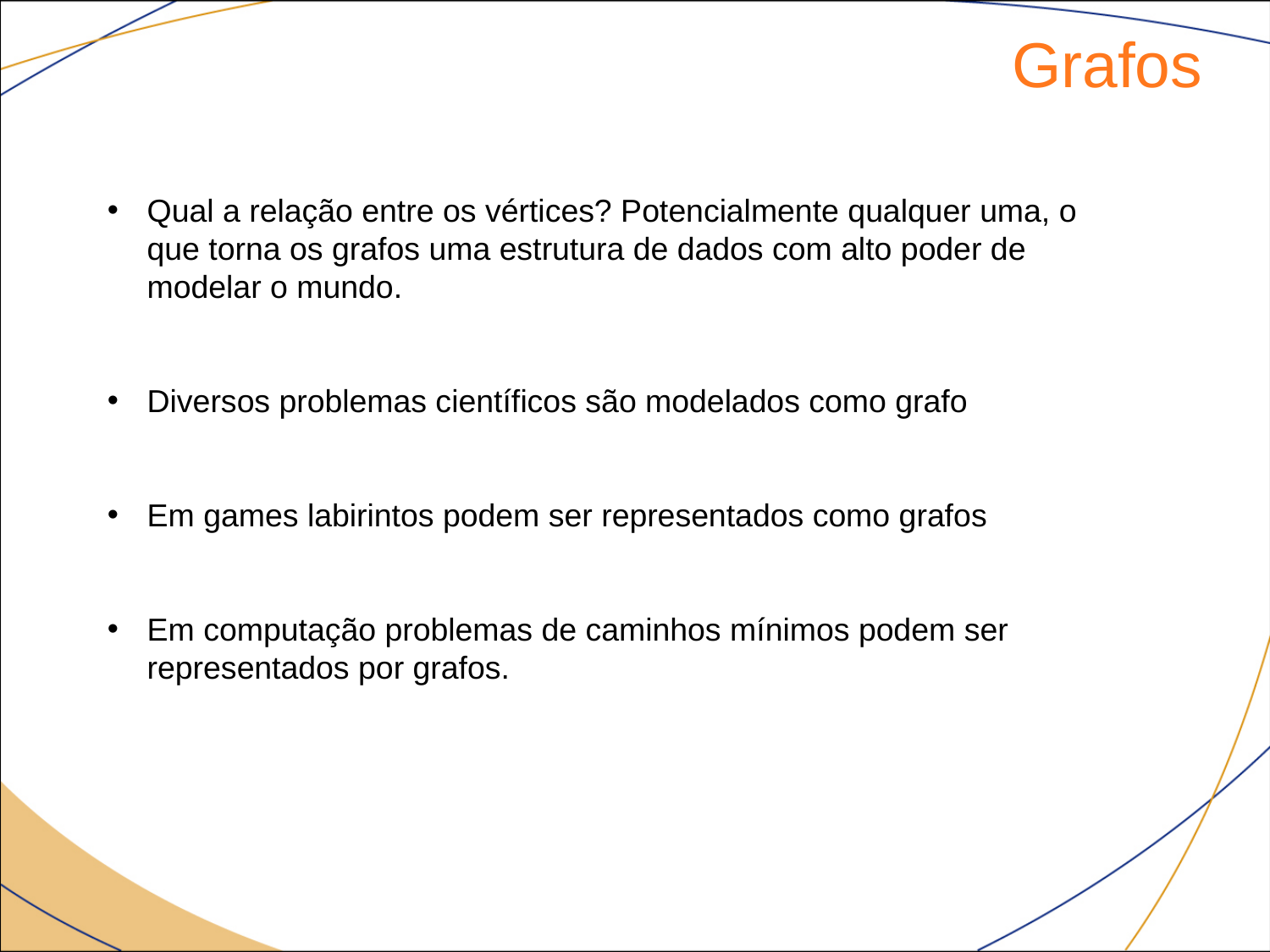

Grafos

Qual a relação entre os vértices? Potencialmente qualquer uma, o que torna os grafos uma estrutura de dados com alto poder de modelar o mundo.

Diversos problemas científicos são modelados como grafo

Em games labirintos podem ser representados como grafos

Em computação problemas de caminhos mínimos podem ser representados por grafos.